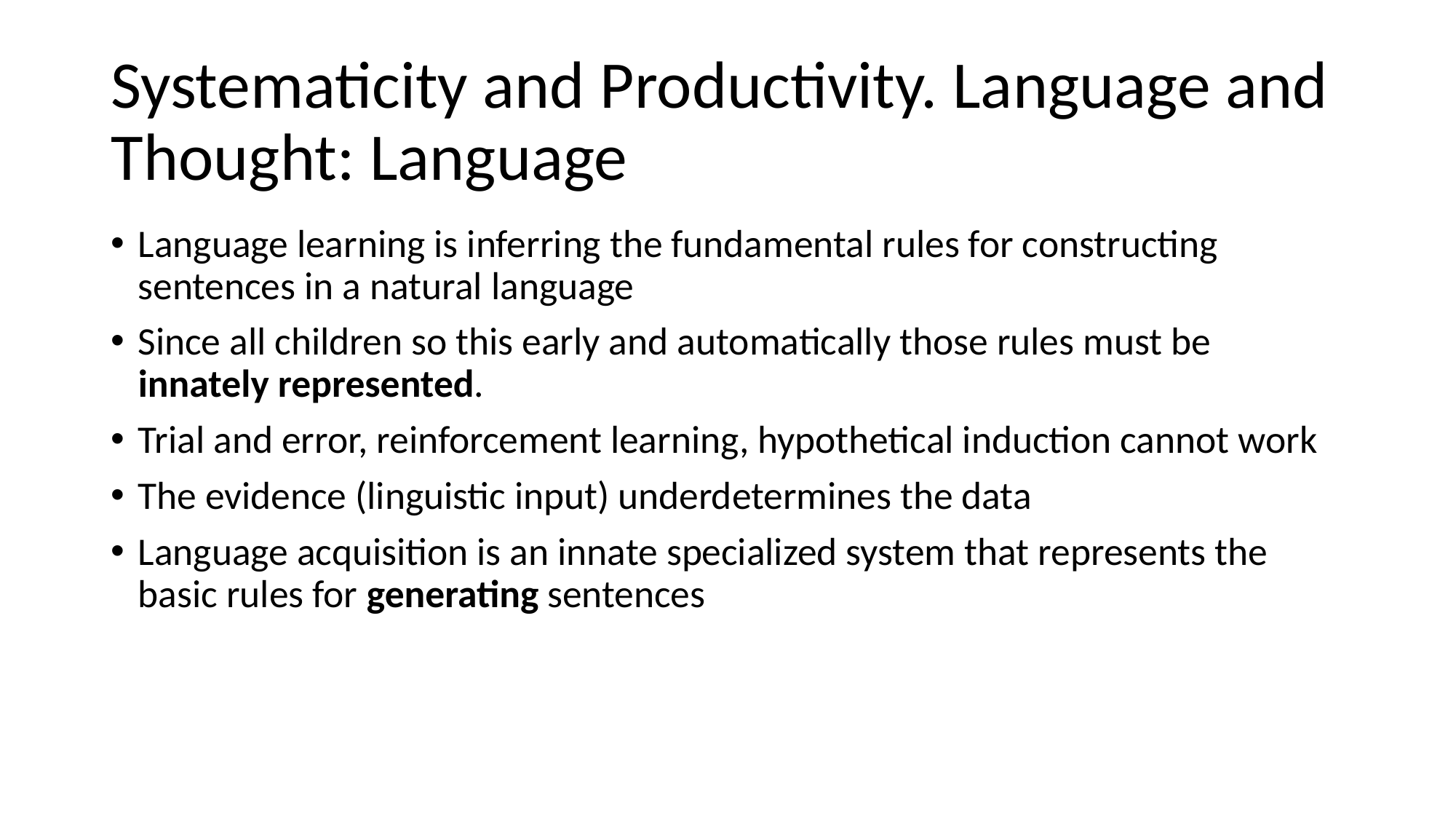

# Systematicity and Productivity. Language and Thought: Language
Language learning is inferring the fundamental rules for constructing sentences in a natural language
Since all children so this early and automatically those rules must be innately represented.
Trial and error, reinforcement learning, hypothetical induction cannot work
The evidence (linguistic input) underdetermines the data
Language acquisition is an innate specialized system that represents the basic rules for generating sentences